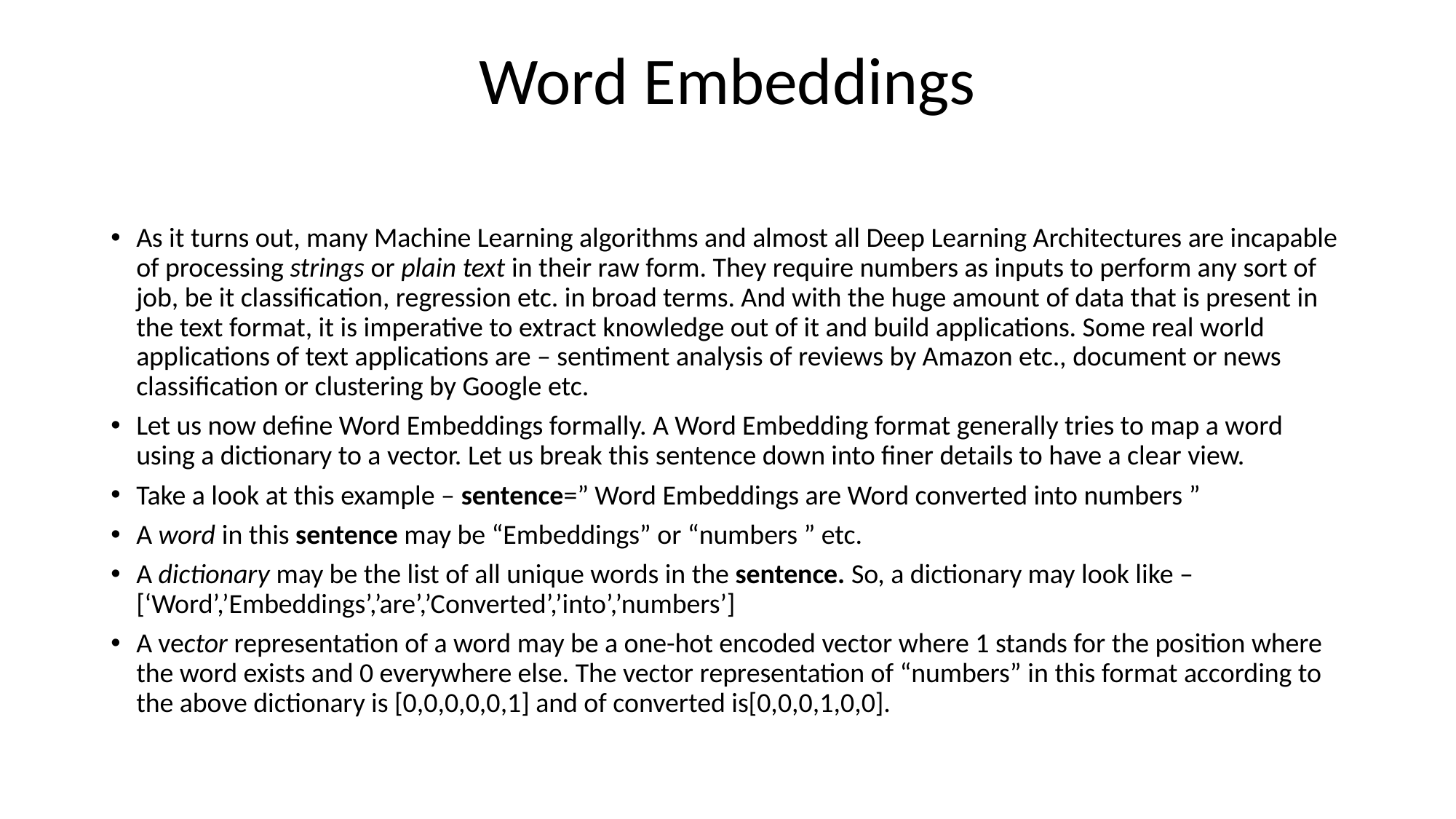

# Word Embeddings
As it turns out, many Machine Learning algorithms and almost all Deep Learning Architectures are incapable of processing strings or plain text in their raw form. They require numbers as inputs to perform any sort of job, be it classification, regression etc. in broad terms. And with the huge amount of data that is present in the text format, it is imperative to extract knowledge out of it and build applications. Some real world applications of text applications are – sentiment analysis of reviews by Amazon etc., document or news classification or clustering by Google etc.
Let us now define Word Embeddings formally. A Word Embedding format generally tries to map a word using a dictionary to a vector. Let us break this sentence down into finer details to have a clear view.
Take a look at this example – sentence=” Word Embeddings are Word converted into numbers ”
A word in this sentence may be “Embeddings” or “numbers ” etc.
A dictionary may be the list of all unique words in the sentence. So, a dictionary may look like – [‘Word’,’Embeddings’,’are’,’Converted’,’into’,’numbers’]
A vector representation of a word may be a one-hot encoded vector where 1 stands for the position where the word exists and 0 everywhere else. The vector representation of “numbers” in this format according to the above dictionary is [0,0,0,0,0,1] and of converted is[0,0,0,1,0,0].